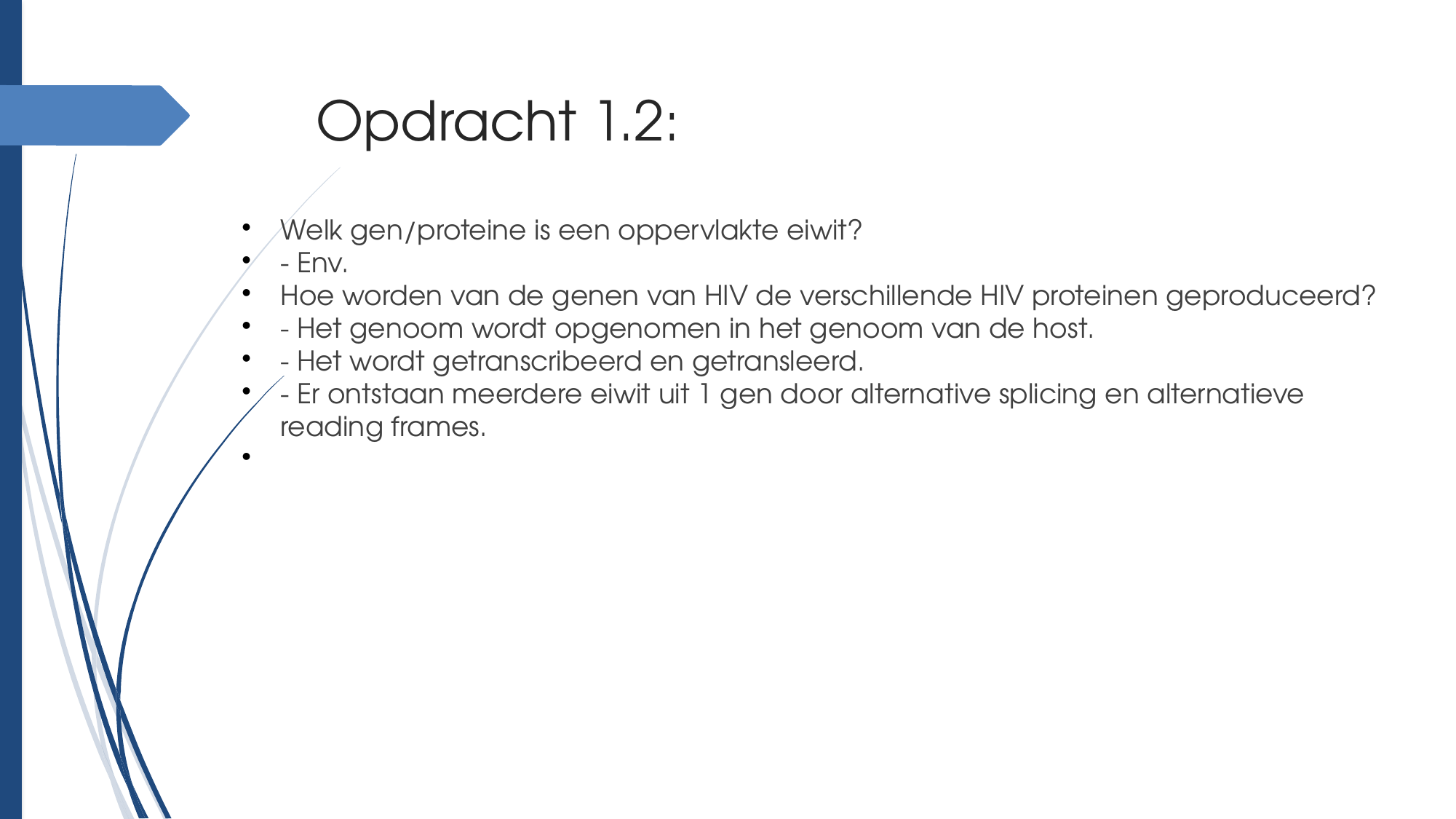

Opdracht 1.2:
Welk gen/proteine is een oppervlakte eiwit?
- Env.
Hoe worden van de genen van HIV de verschillende HIV proteinen geproduceerd?
- Het genoom wordt opgenomen in het genoom van de host.
- Het wordt getranscribeerd en getransleerd.
- Er ontstaan meerdere eiwit uit 1 gen door alternative splicing en alternatieve reading frames.